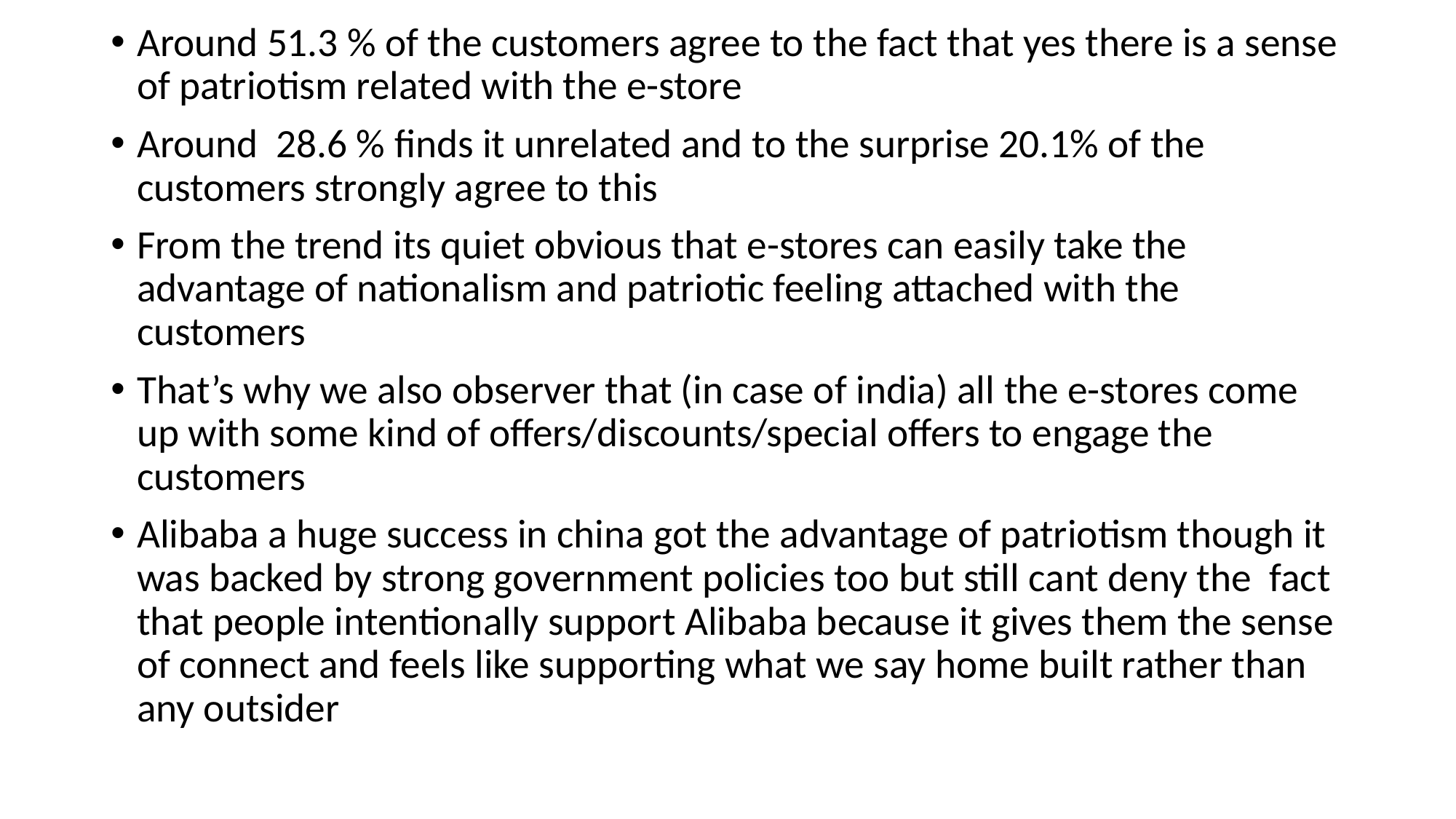

Around 51.3 % of the customers agree to the fact that yes there is a sense of patriotism related with the e-store
Around  28.6 % finds it unrelated and to the surprise 20.1% of the customers strongly agree to this
From the trend its quiet obvious that e-stores can easily take the advantage of nationalism and patriotic feeling attached with the customers
That’s why we also observer that (in case of india) all the e-stores come up with some kind of offers/discounts/special offers to engage the customers
Alibaba a huge success in china got the advantage of patriotism though it was backed by strong government policies too but still cant deny the  fact that people intentionally support Alibaba because it gives them the sense of connect and feels like supporting what we say home built rather than any outsider